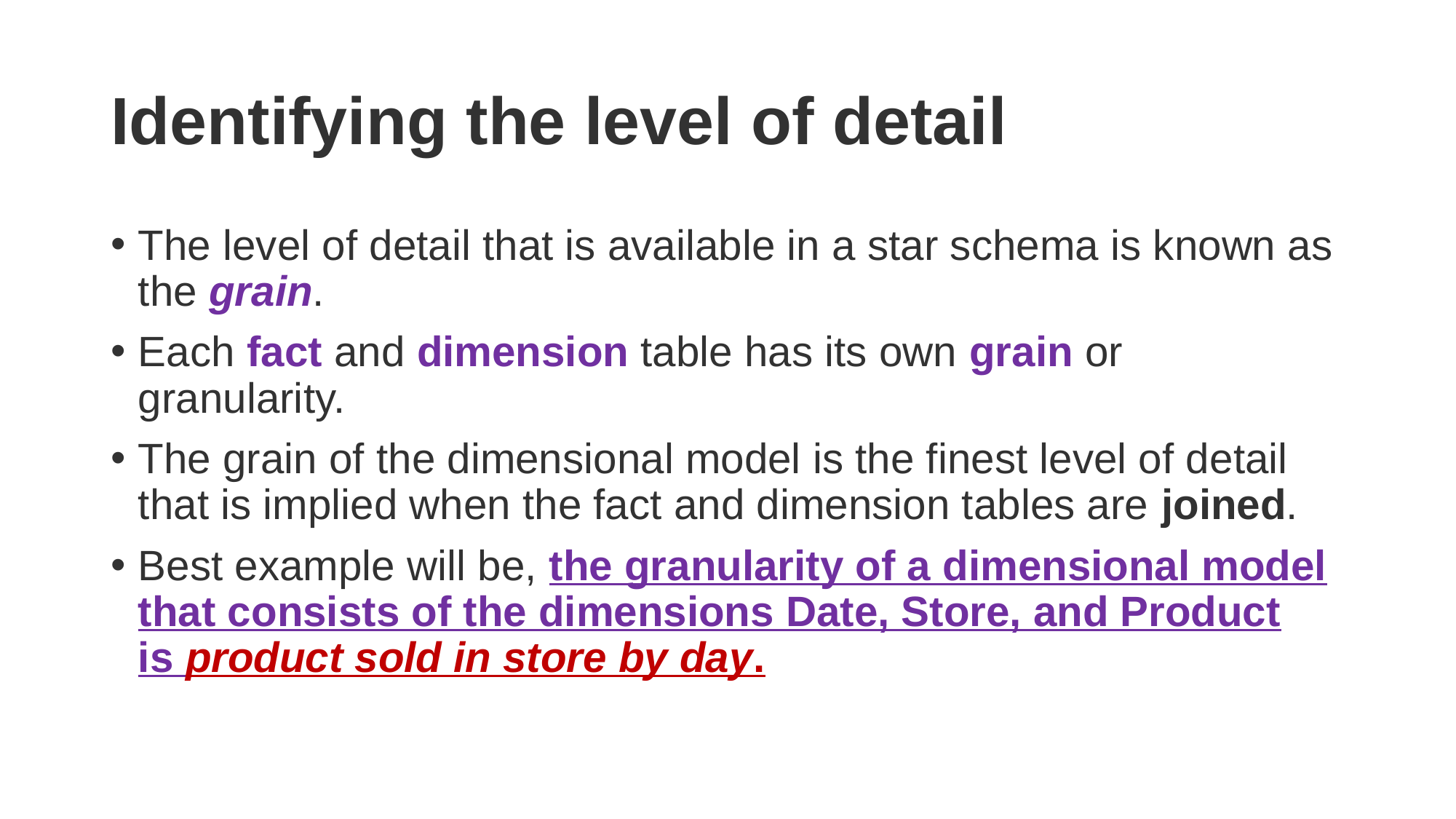

# Identifying the level of detail
The level of detail that is available in a star schema is known as the grain.
Each fact and dimension table has its own grain or granularity.
The grain of the dimensional model is the finest level of detail that is implied when the fact and dimension tables are joined.
Best example will be, the granularity of a dimensional model that consists of the dimensions Date, Store, and Product is product sold in store by day.